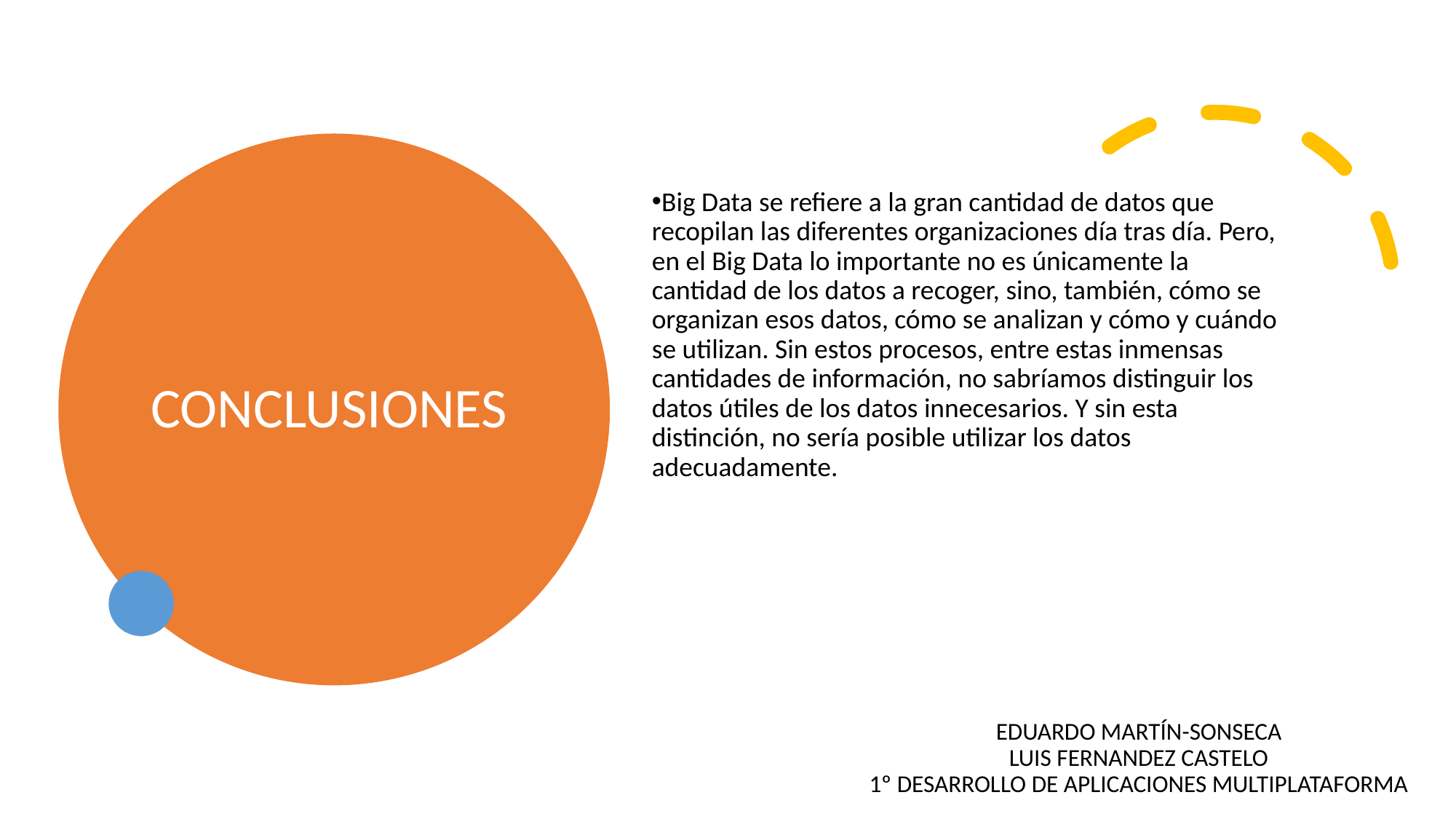

# CONCLUSIONES
Big Data se refiere a la gran cantidad de datos que recopilan las diferentes organizaciones día tras día. Pero, en el Big Data lo importante no es únicamente la cantidad de los datos a recoger, sino, también, cómo se organizan esos datos, cómo se analizan y cómo y cuándo se utilizan. Sin estos procesos, entre estas inmensas cantidades de información, no sabríamos distinguir los datos útiles de los datos innecesarios. Y sin esta distinción, no sería posible utilizar los datos adecuadamente.

EDUARDO MARTÍN-SONSECA
LUIS FERNANDEZ CASTELO
1º DESARROLLO DE APLICACIONES MULTIPLATAFORMA